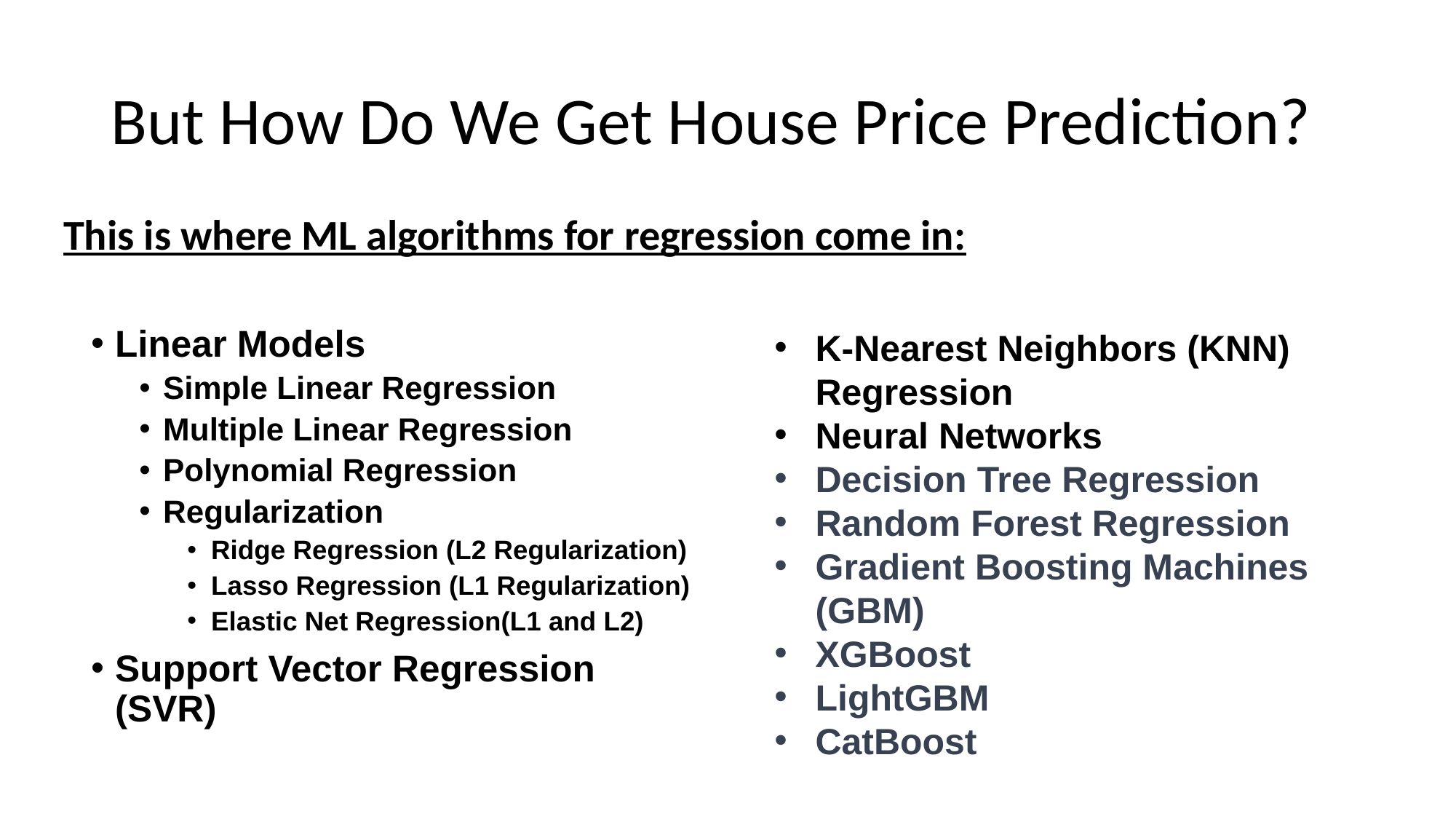

# But How Do We Get House Price Prediction?
This is where ML algorithms for regression come in:
Linear Models
Simple Linear Regression
Multiple Linear Regression
Polynomial Regression
Regularization
Ridge Regression (L2 Regularization)
Lasso Regression (L1 Regularization)
Elastic Net Regression(L1 and L2)
Support Vector Regression (SVR)

K-Nearest Neighbors (KNN) Regression
Neural Networks
Decision Tree Regression
Random Forest Regression
Gradient Boosting Machines (GBM)
XGBoost
LightGBM
CatBoost